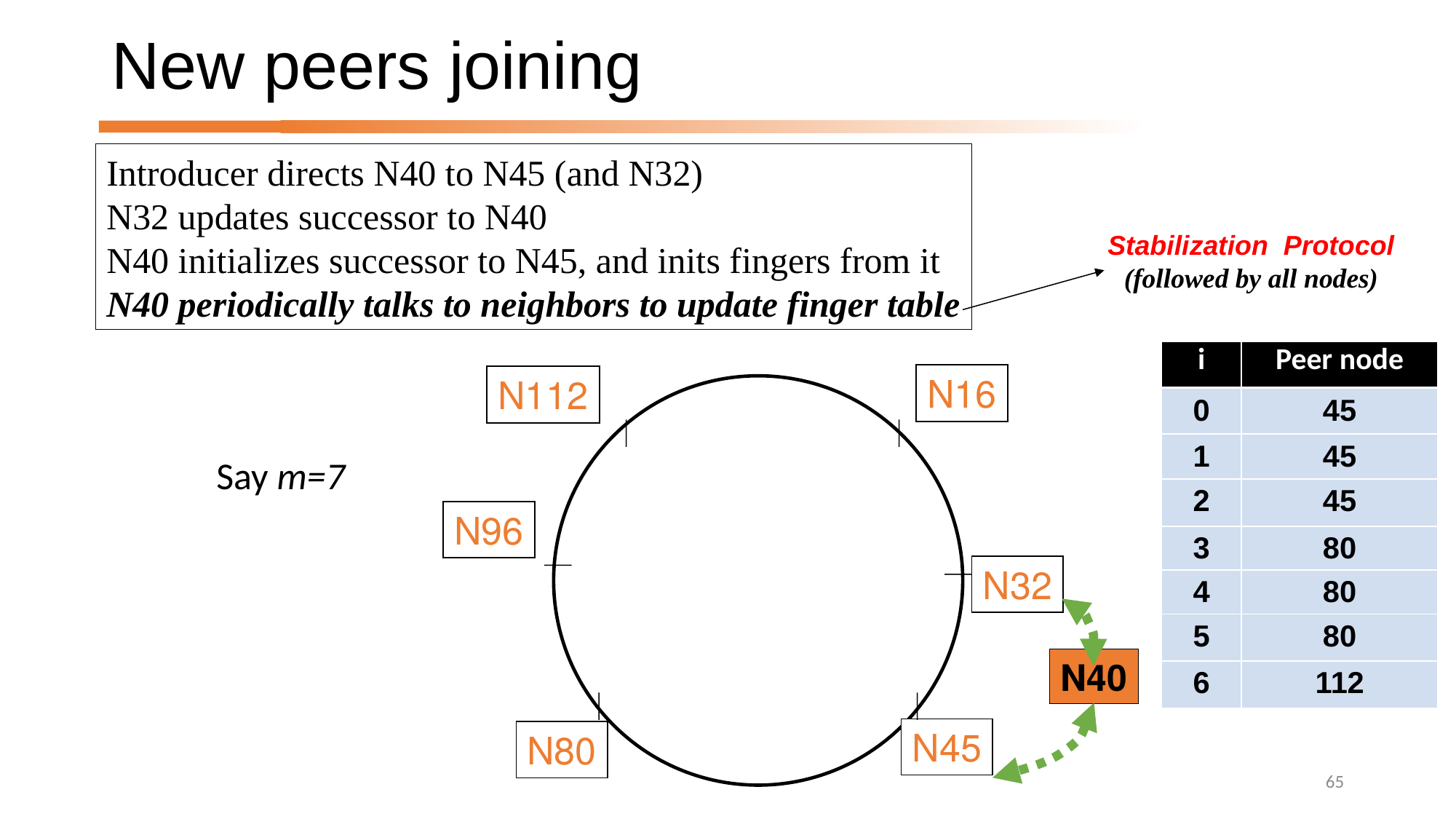

# New peers joining
Introducer directs N40 to N45 (and N32)
N32 updates successor to N40
N40 initializes successor to N45, and inits fingers from it
N40 periodically talks to neighbors to update finger table
Stabilization  Protocol
(followed by all nodes)

| i | Peer node |
| --- | --- |
N16

N112

Say m=7
N96

N32

N80

N45
| 0 | 45 |
| --- | --- |
| 1 | 45 |
| --- | --- |
| 2 | 45 |
| --- | --- |
| 3 | 80 |
| --- | --- |
| 4 | 80 |
| --- | --- |

| 5 | 80 |
| --- | --- |
N40
| 6 | 112 |
| --- | --- |

65